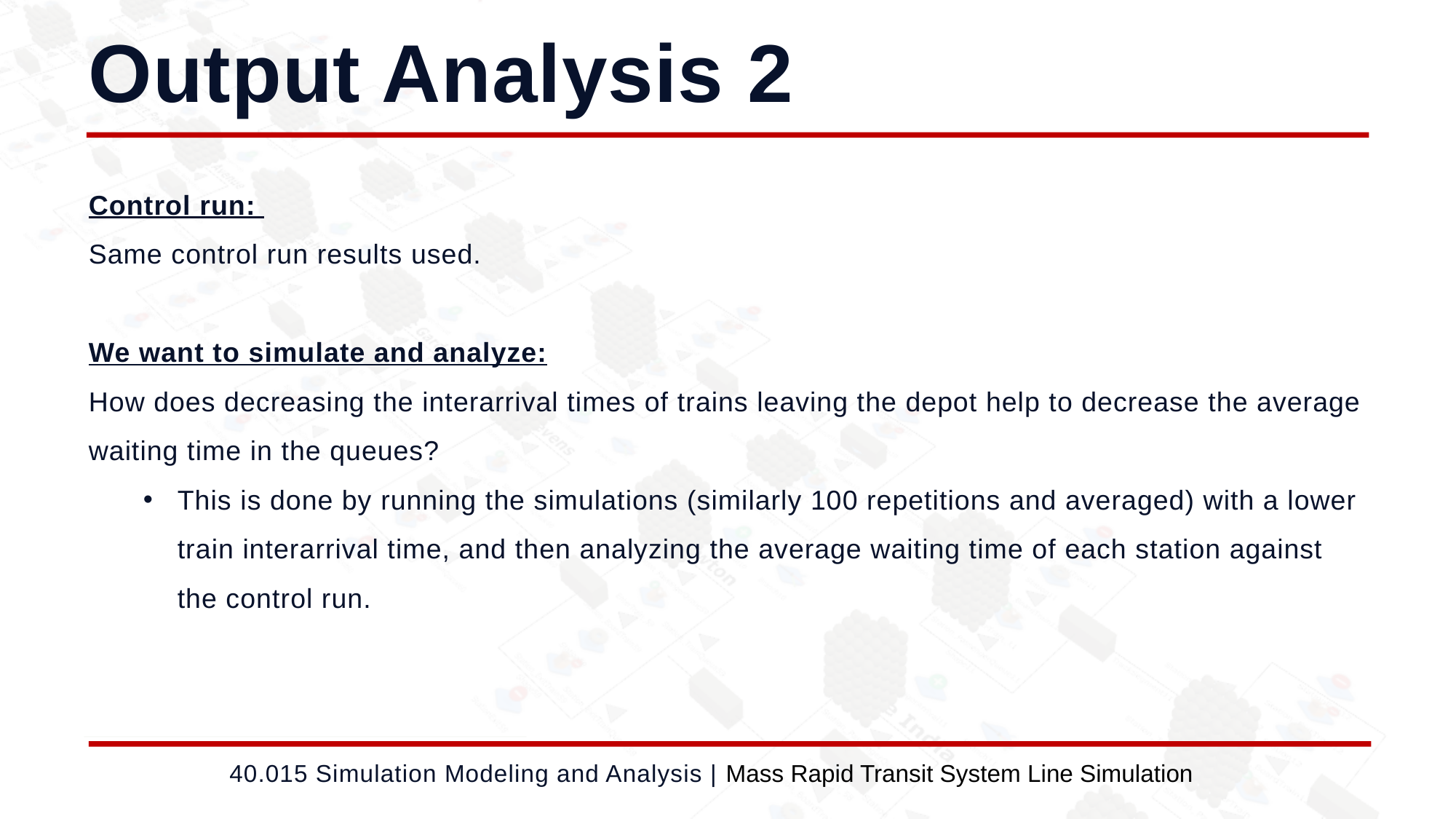

Output Analysis 2

Control run:
Same control run results used.

We want to simulate and analyze:
How does decreasing the interarrival times of trains leaving the depot help to decrease the average waiting time in the queues?
This is done by running the simulations (similarly 100 repetitions and averaged) with a lower train interarrival time, and then analyzing the average waiting time of each station against the control run.

40.015 Simulation Modeling and Analysis | Mass Rapid Transit System Line Simulation